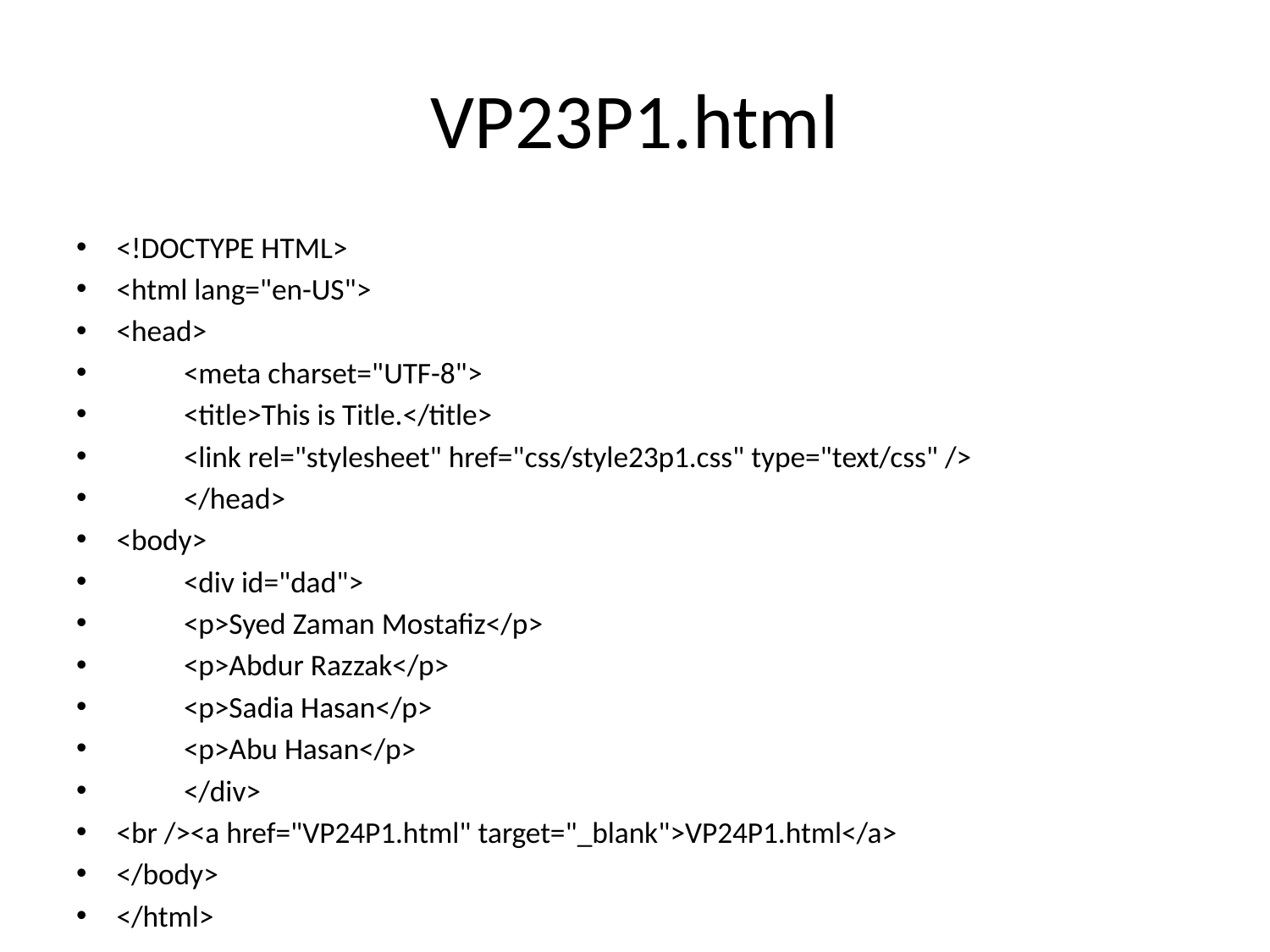

# VP23P1.html
<!DOCTYPE HTML>
<html lang="en-US">
<head>
	<meta charset="UTF-8">
	<title>This is Title.</title>
	<link rel="stylesheet" href="css/style23p1.css" type="text/css" />
	</head>
<body>
	<div id="dad">
		<p>Syed Zaman Mostafiz</p>
		<p>Abdur Razzak</p>
		<p>Sadia Hasan</p>
		<p>Abu Hasan</p>
	</div>
<br /><a href="VP24P1.html" target="_blank">VP24P1.html</a>
</body>
</html>